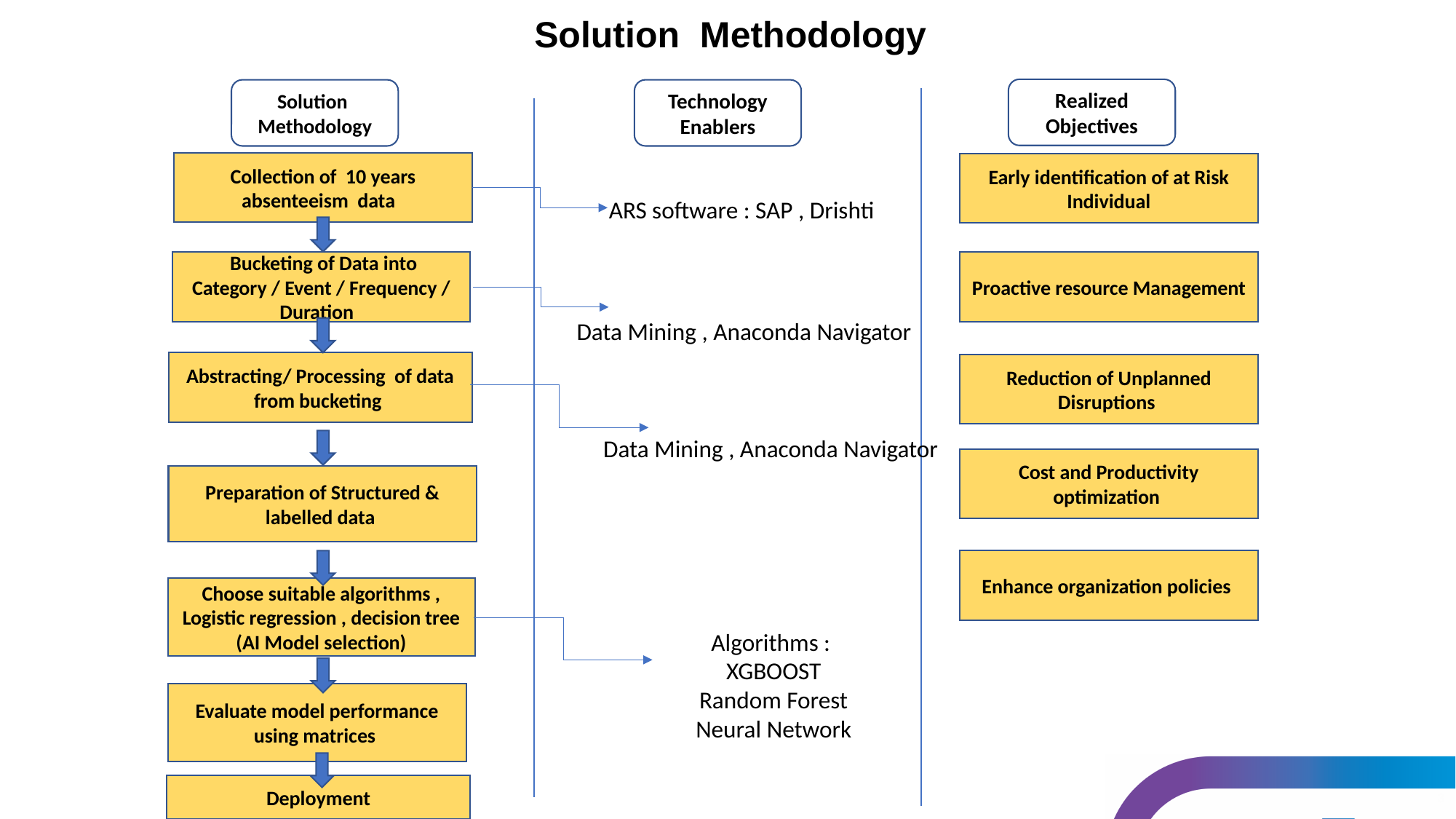

Solution  Methodology
Realized Objectives
Technology Enablers
Solution
Methodology
 Collection of  10 years  absenteeism  data
Early identification of at Risk Individual
ARS software : SAP , Drishti

Proactive resource Management
 Bucketing of Data into Category / Event / Frequency / Duration
 Data Mining , Anaconda Navigator

Abstracting/ Processing  of data from bucketing
Reduction of Unplanned Disruptions
Data Mining , Anaconda Navigator

Cost and Productivity optimization
Preparation of Structured & labelled data

Enhance organization policies
Choose suitable algorithms , Logistic regression , decision tree (AI Model selection)
Algorithms :
XGBOOST
Random Forest
Neural Network

Evaluate model performance using matrices

Deployment
3